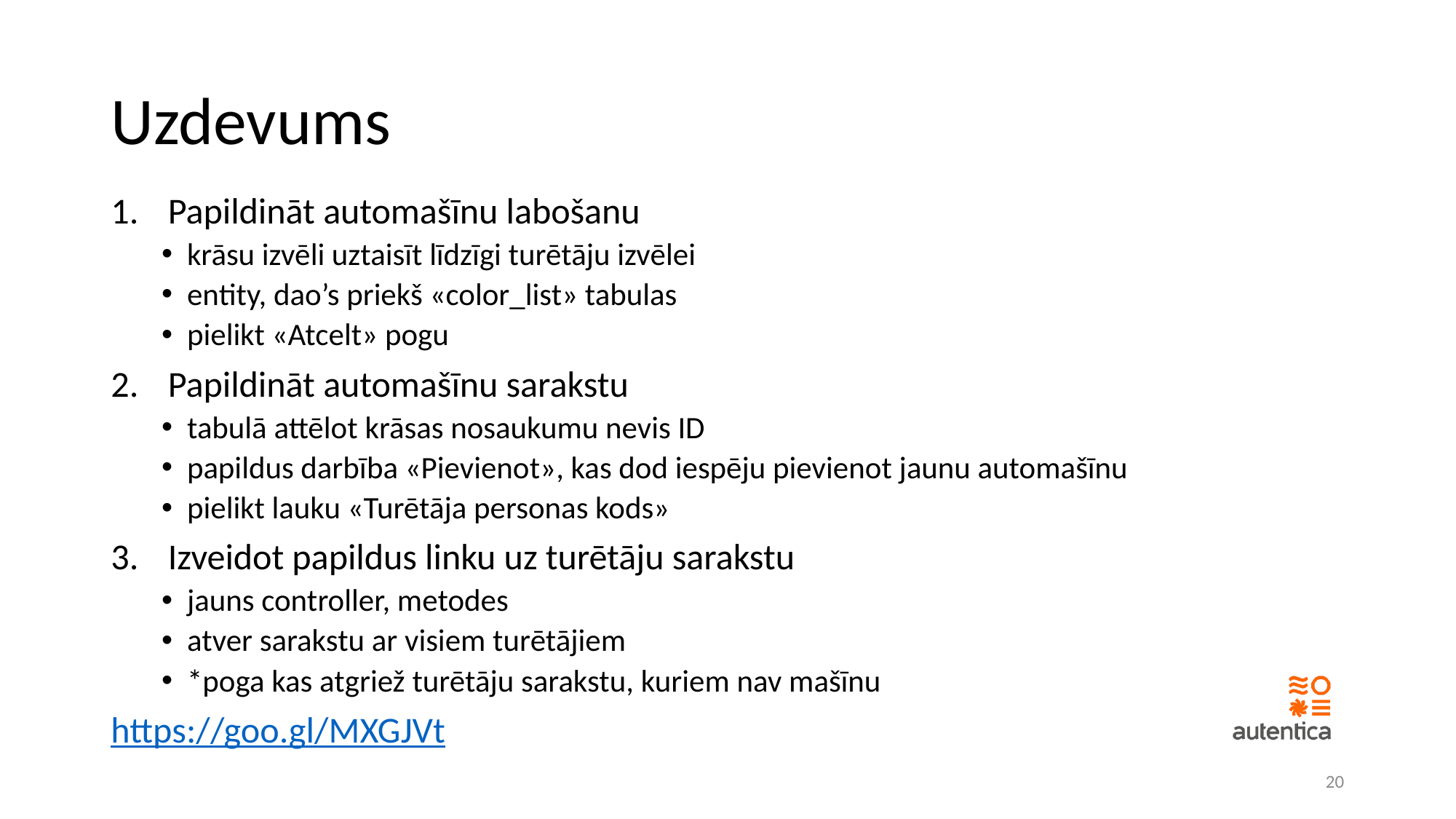

# Uzdevums
Papildināt automašīnu labošanu
krāsu izvēli uztaisīt līdzīgi turētāju izvēlei
entity, dao’s priekš «color_list» tabulas
pielikt «Atcelt» pogu
Papildināt automašīnu sarakstu
tabulā attēlot krāsas nosaukumu nevis ID
papildus darbība «Pievienot», kas dod iespēju pievienot jaunu automašīnu
pielikt lauku «Turētāja personas kods»
Izveidot papildus linku uz turētāju sarakstu
jauns controller, metodes
atver sarakstu ar visiem turētājiem
*poga kas atgriež turētāju sarakstu, kuriem nav mašīnu
https://goo.gl/MXGJVt

20